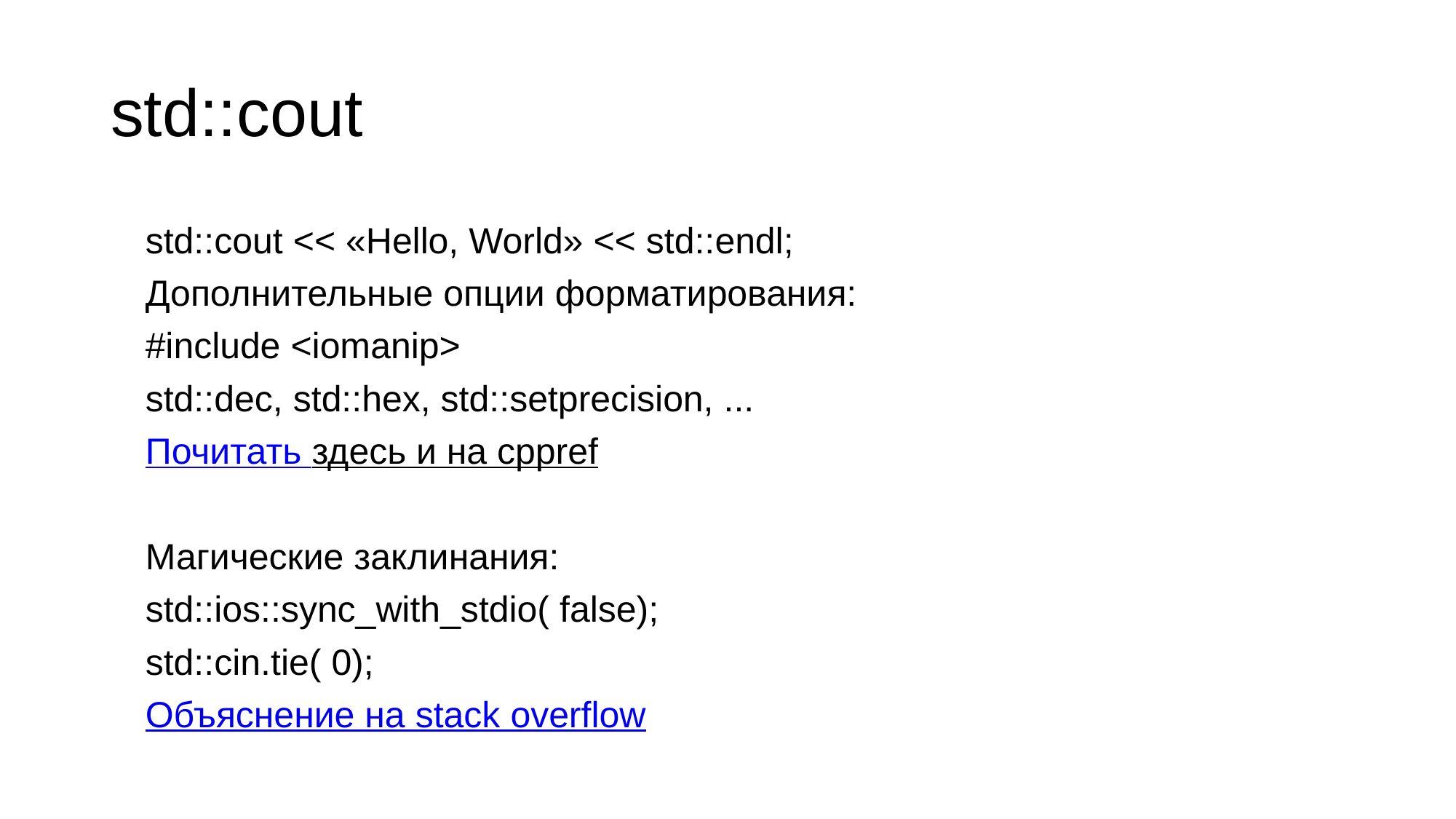

std::cout
std::cout << «Hello, World» << std::endl;
Дополнительные опции форматирования:
#include <iomanip>
std::dec, std::hex, std::setprecision, ...
Почитать здесь и на cppref

Магические заклинания:
std::ios::sync_with_stdio( false);
std::cin.tie( 0);
Объяснение на stack overflow